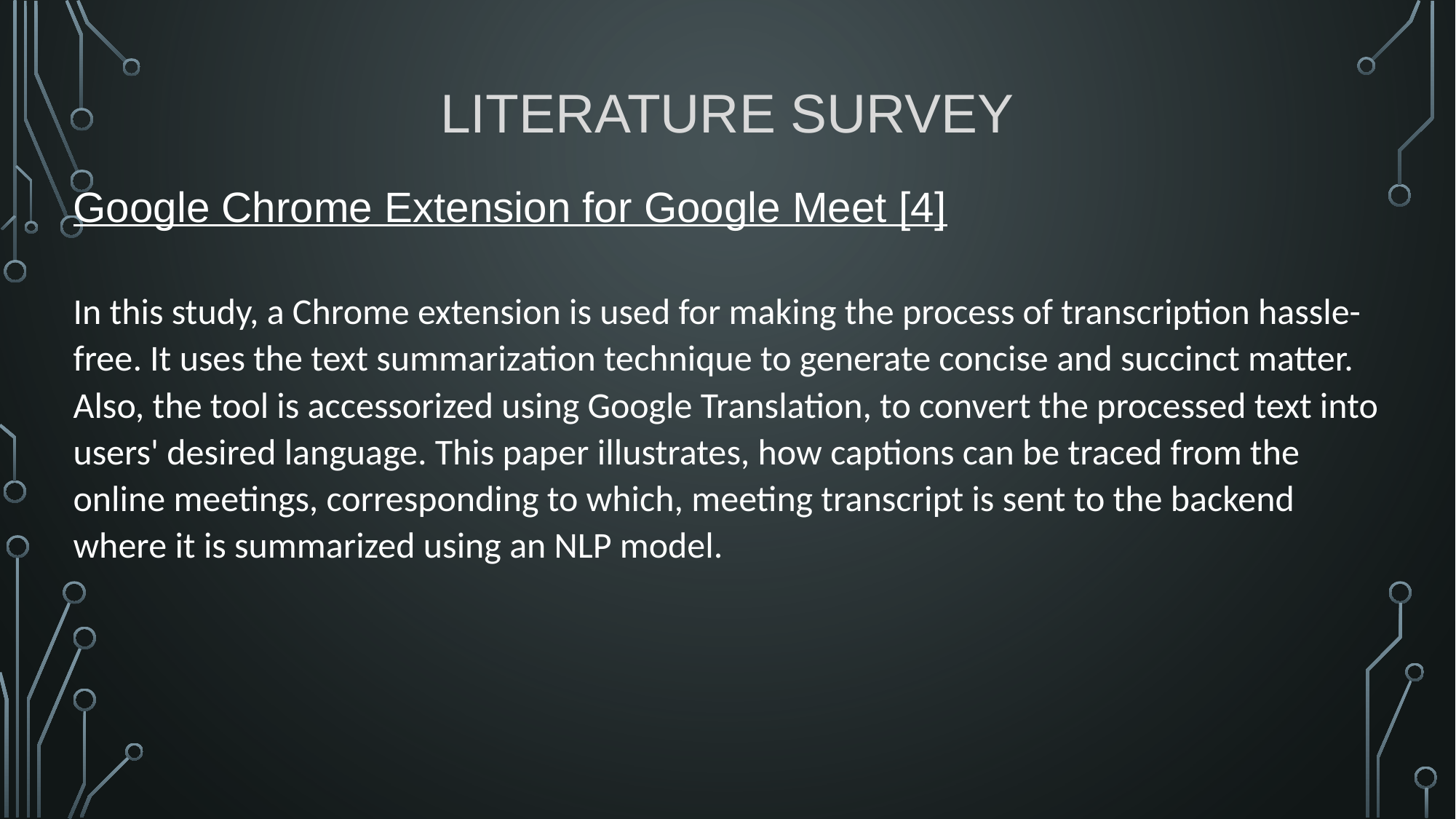

# Literature Survey
Google Chrome Extension for Google Meet [4]
In this study, a Chrome extension is used for making the process of transcription hassle-free. It uses the text summarization technique to generate concise and succinct matter. Also, the tool is accessorized using Google Translation, to convert the processed text into users' desired language. This paper illustrates, how captions can be traced from the online meetings, corresponding to which, meeting transcript is sent to the backend where it is summarized using an NLP model.